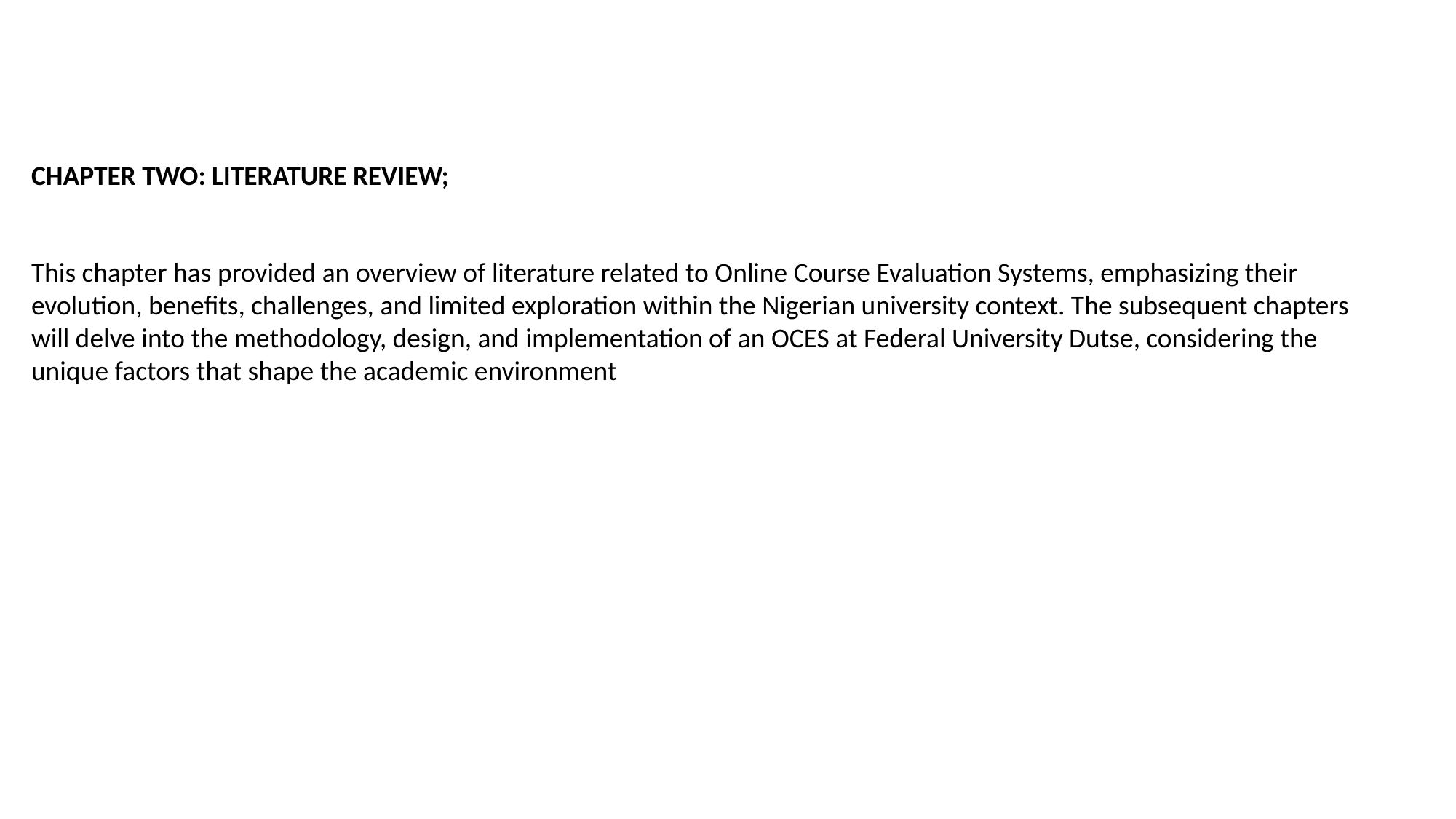

CHAPTER TWO: LITERATURE REVIEW;
This chapter has provided an overview of literature related to Online Course Evaluation Systems, emphasizing their evolution, benefits, challenges, and limited exploration within the Nigerian university context. The subsequent chapters will delve into the methodology, design, and implementation of an OCES at Federal University Dutse, considering the unique factors that shape the academic environment